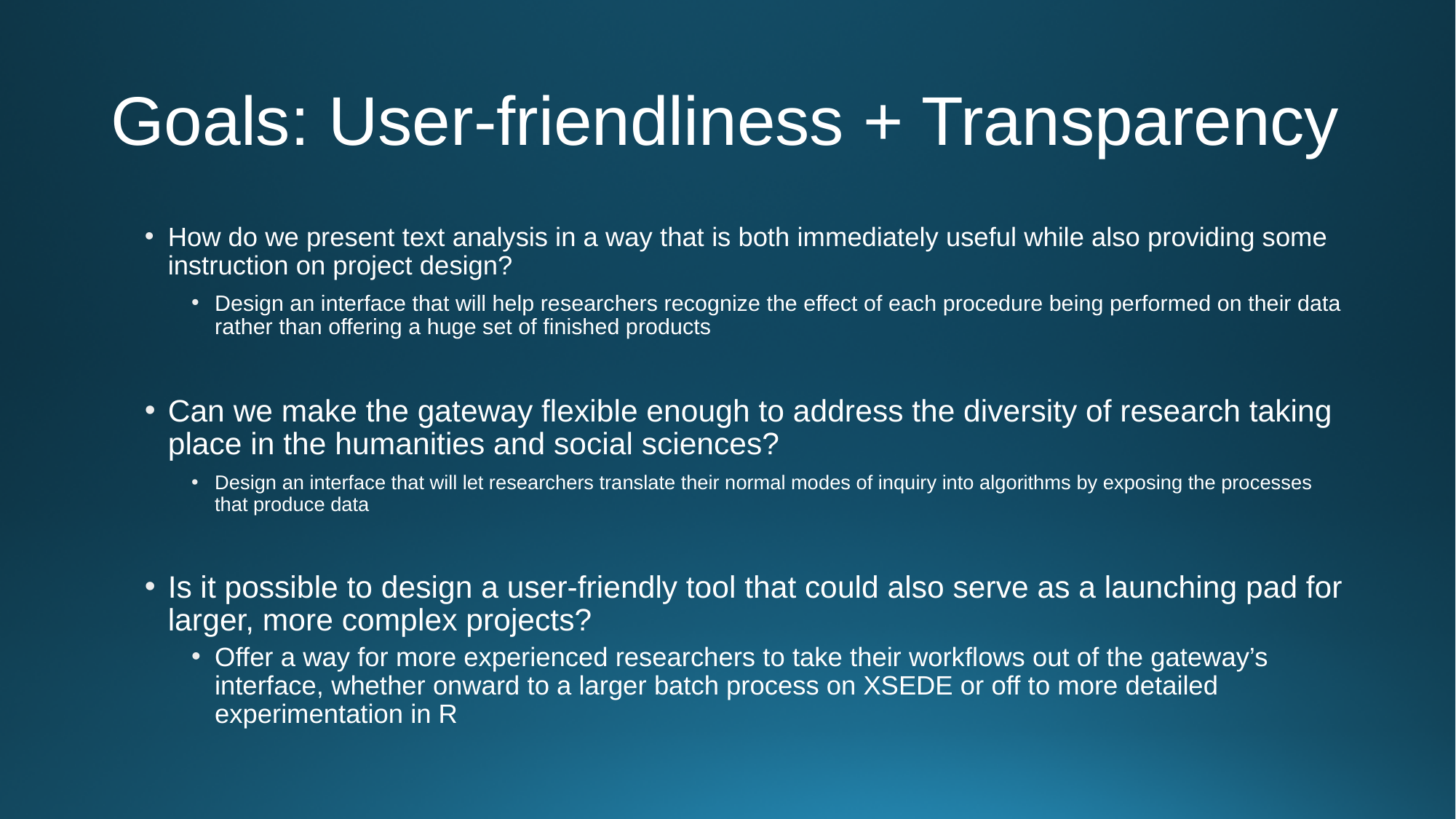

# Goals: User-friendliness + Transparency
How do we present text analysis in a way that is both immediately useful while also providing some instruction on project design?
Design an interface that will help researchers recognize the effect of each procedure being performed on their data rather than offering a huge set of finished products

Can we make the gateway flexible enough to address the diversity of research taking place in the humanities and social sciences?
Design an interface that will let researchers translate their normal modes of inquiry into algorithms by exposing the processes that produce data

Is it possible to design a user-friendly tool that could also serve as a launching pad for larger, more complex projects?
Offer a way for more experienced researchers to take their workflows out of the gateway’s interface, whether onward to a larger batch process on XSEDE or off to more detailed experimentation in R